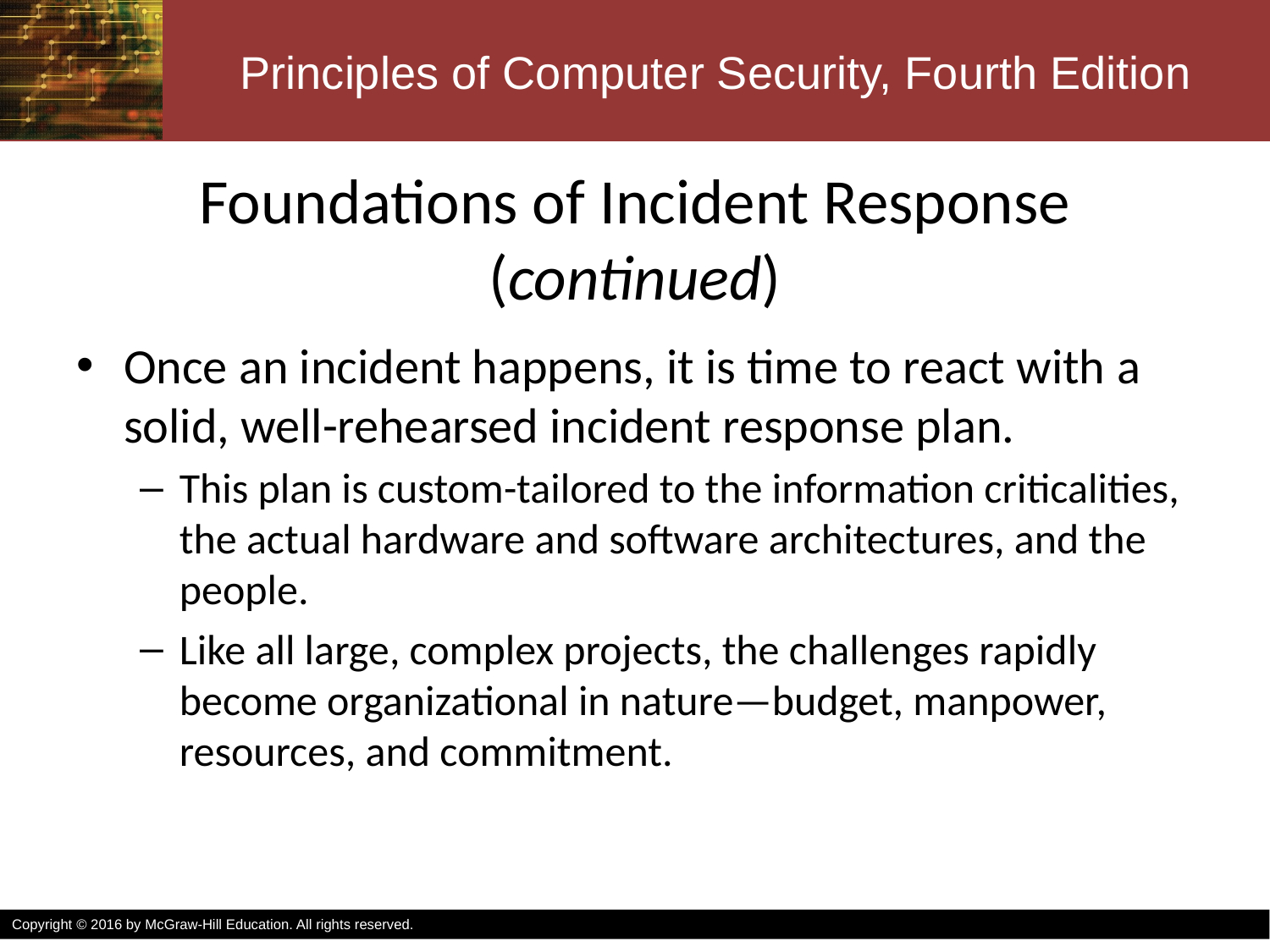

# Foundations of Incident Response (continued)
Once an incident happens, it is time to react with a solid, well-rehearsed incident response plan.
This plan is custom-tailored to the information criticalities, the actual hardware and software architectures, and the people.
Like all large, complex projects, the challenges rapidly become organizational in nature—budget, manpower, resources, and commitment.